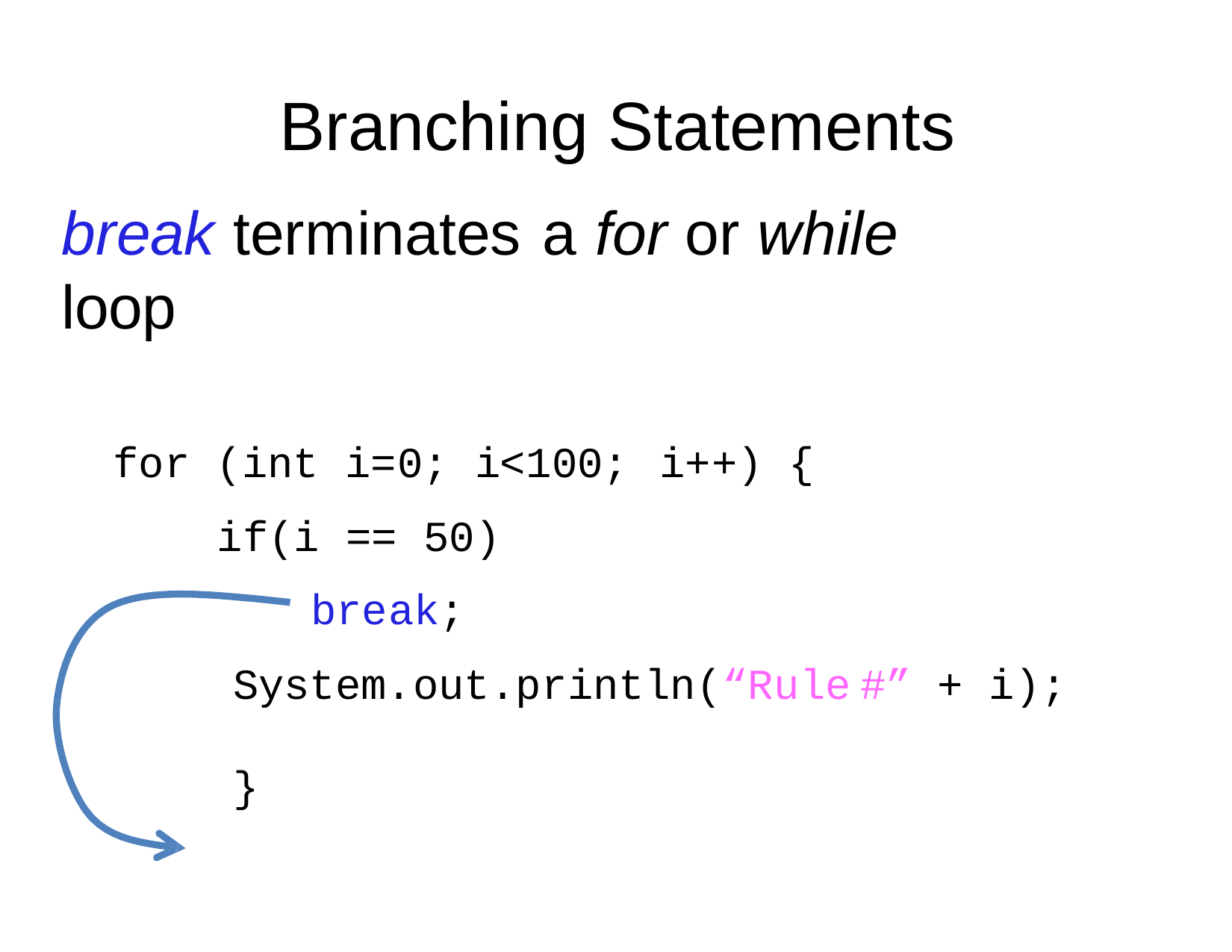

# Branching Statements
break terminates a for or while loop
for (int i=0; i<100;

if(i == 50)
i++) {
break;

System.out.println(“Rule

}

#” + i);